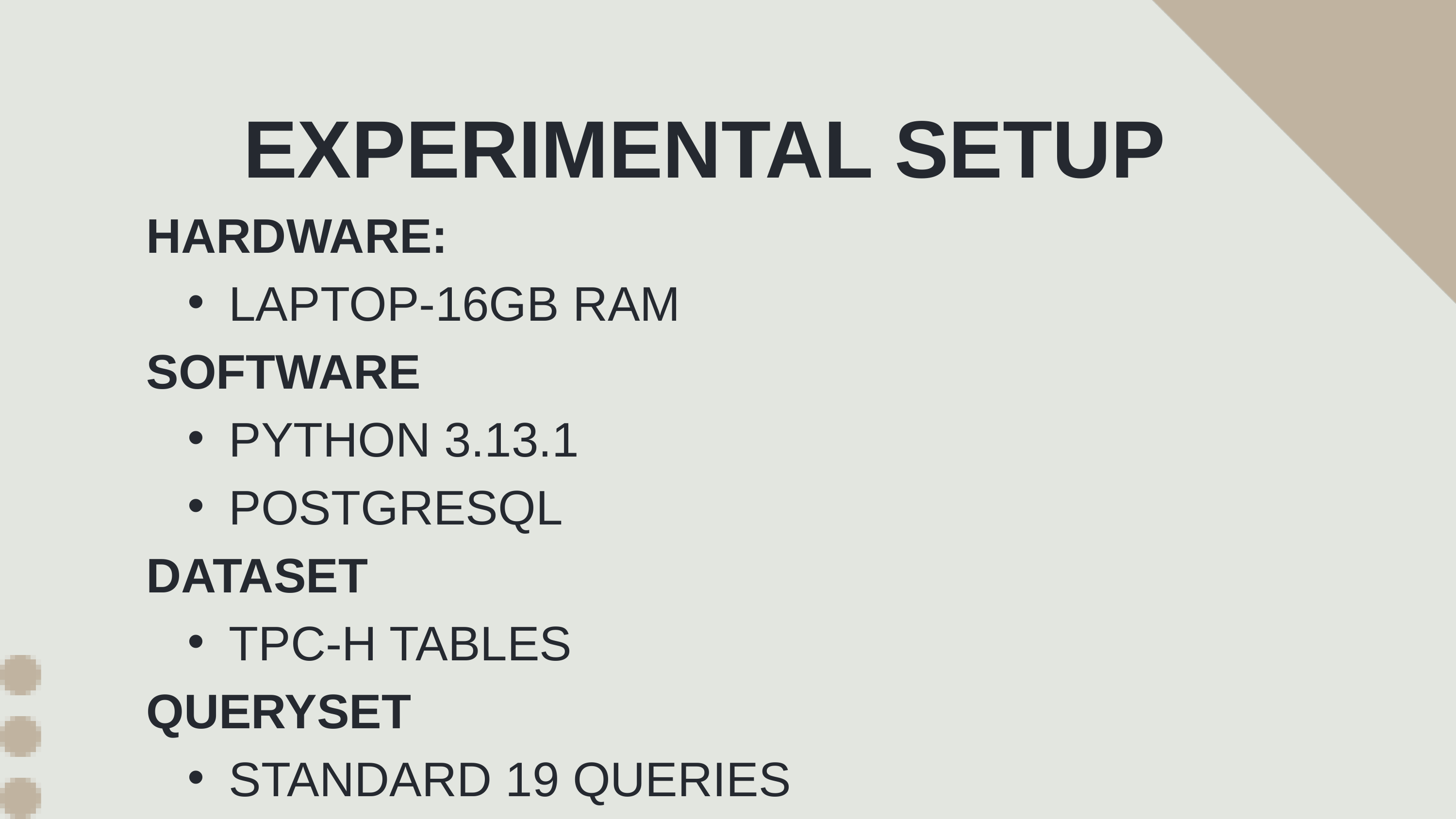

EXPERIMENTAL SETUP
HARDWARE:
LAPTOP-16GB RAM
SOFTWARE
PYTHON 3.13.1
POSTGRESQL
DATASET
TPC-H TABLES
QUERYSET
STANDARD 19 QUERIES